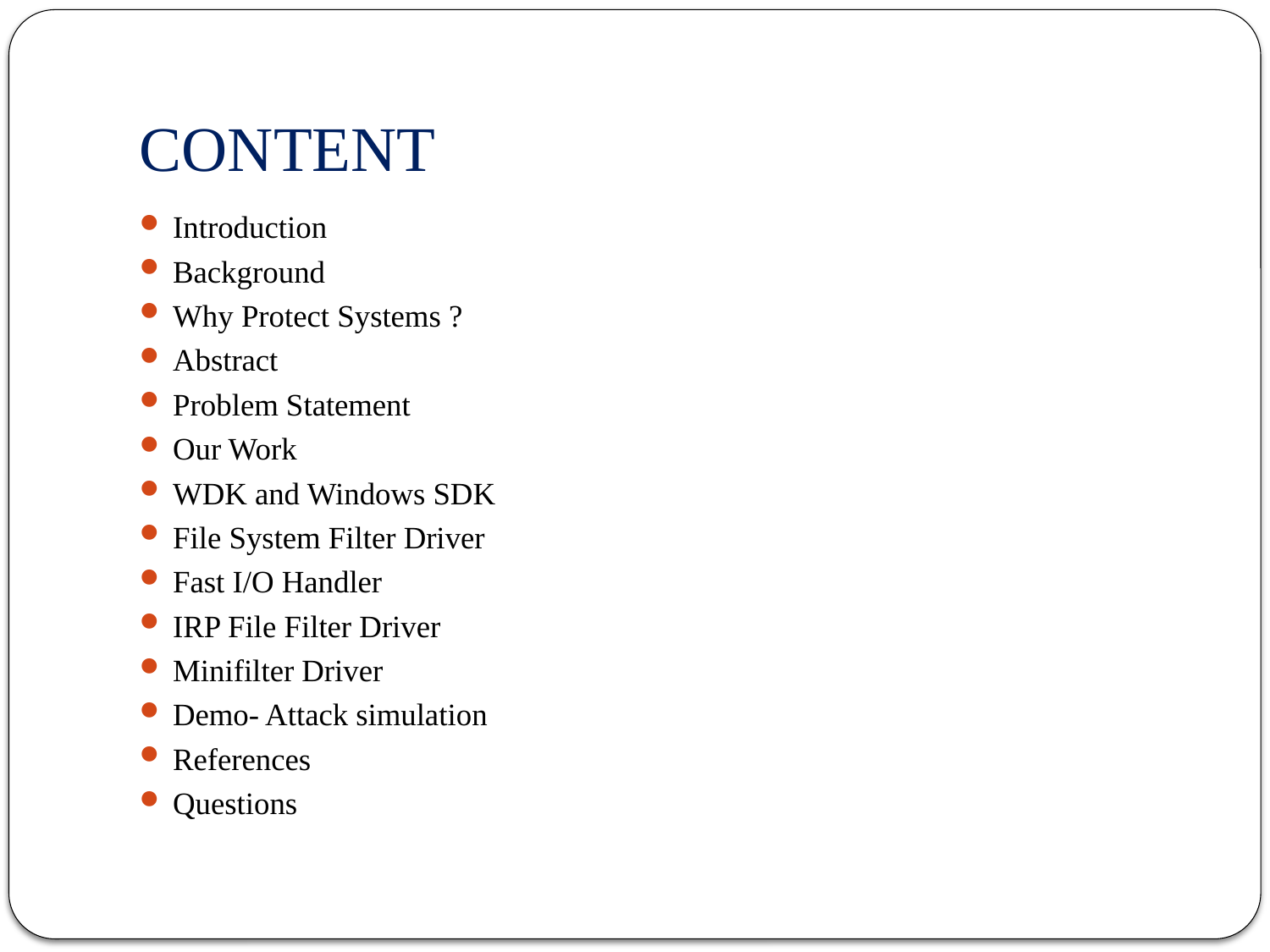

# CONTENT
Introduction
Background
Why Protect Systems ?
Abstract
Problem Statement
Our Work
WDK and Windows SDK
File System Filter Driver
Fast I/O Handler
IRP File Filter Driver
Minifilter Driver
Demo- Attack simulation
References
Questions